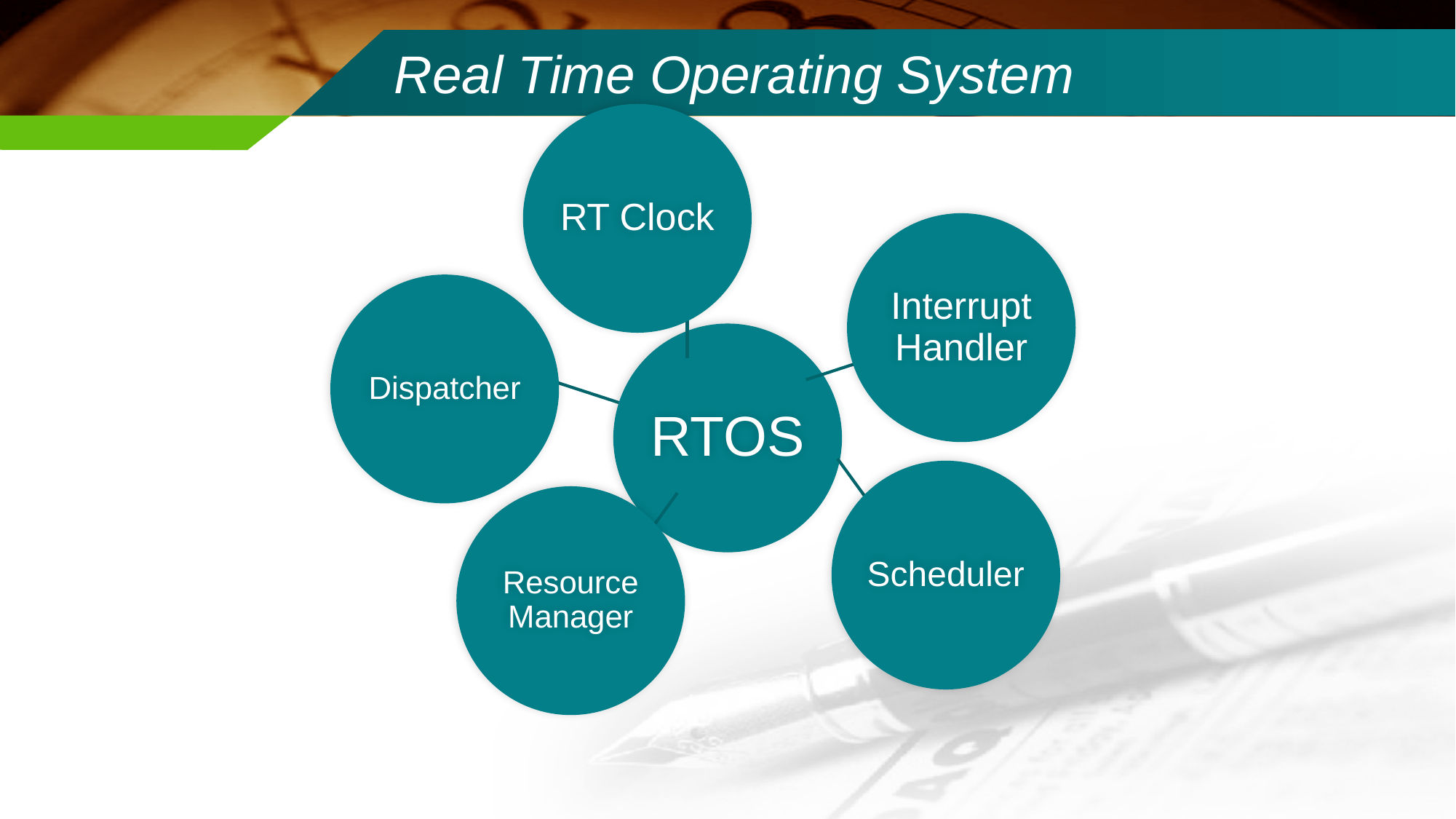

# Real Time Operating System

RT Clock

Interrupt Handler

Dispatcher

RTOS

Scheduler

Resource Manager